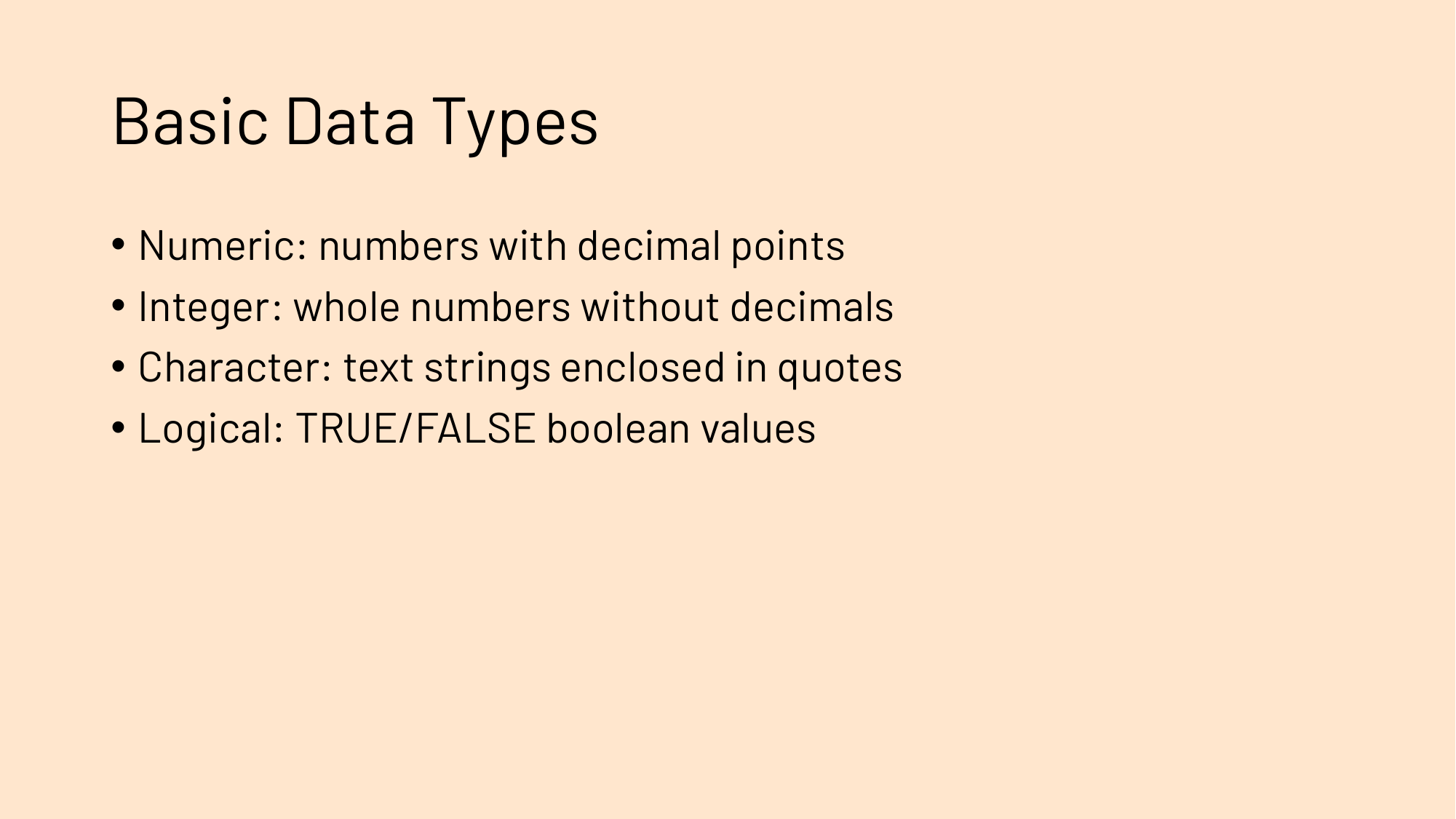

# Basic Data Types
Numeric: numbers with decimal points
Integer: whole numbers without decimals
Character: text strings enclosed in quotes
Logical: TRUE/FALSE boolean values